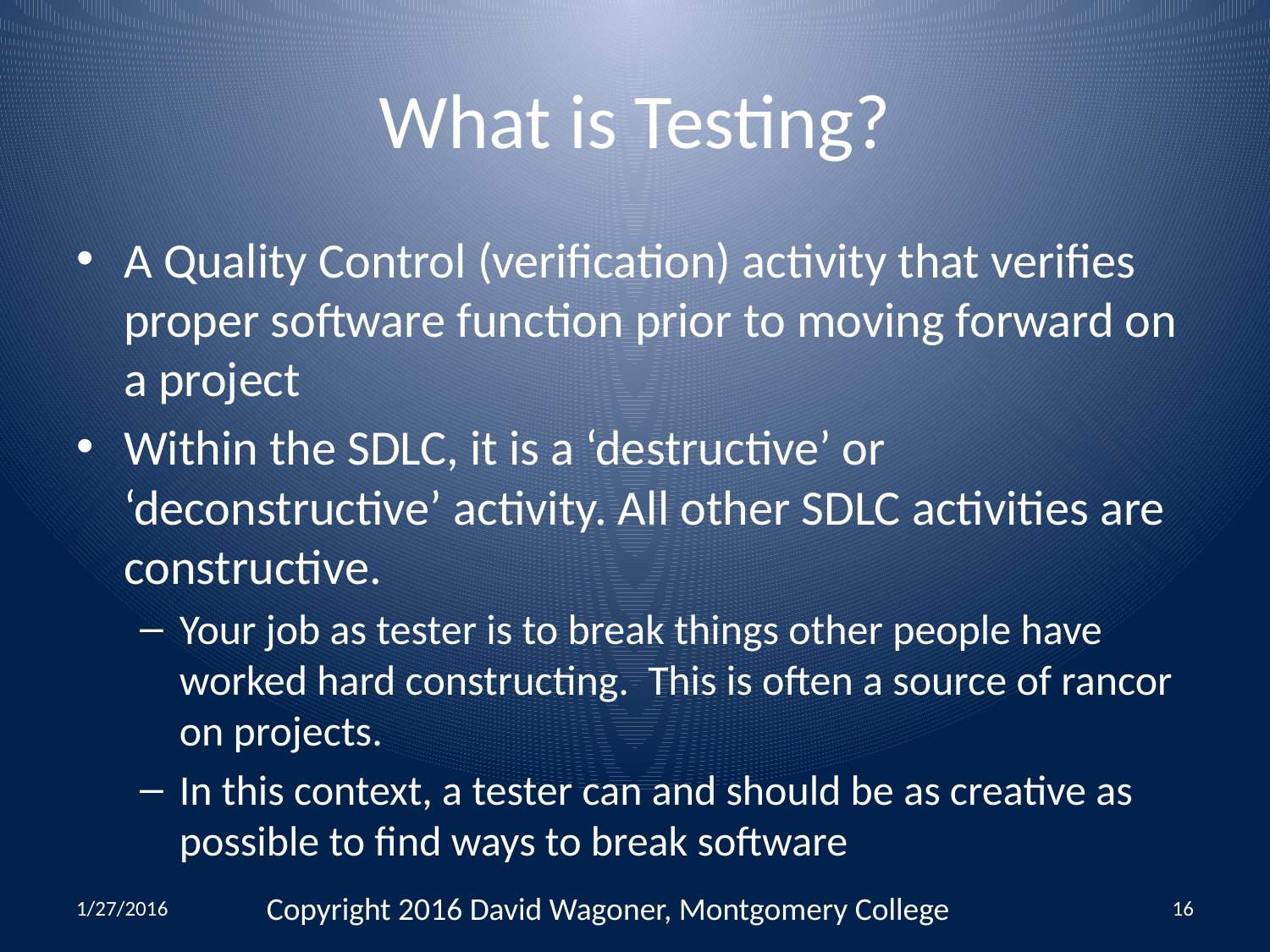

# What is Testing?
A Quality Control (verification) activity that verifies proper software function prior to moving forward on a project
Within the SDLC, it is a ‘destructive’ or ‘deconstructive’ activity. All other SDLC activities are constructive.
Your job as tester is to break things other people have worked hard constructing.  This is often a source of rancor on projects.
In this context, a tester can and should be as creative as possible to find ways to break software
1/27/2016
Copyright 2016 David Wagoner, Montgomery College
16